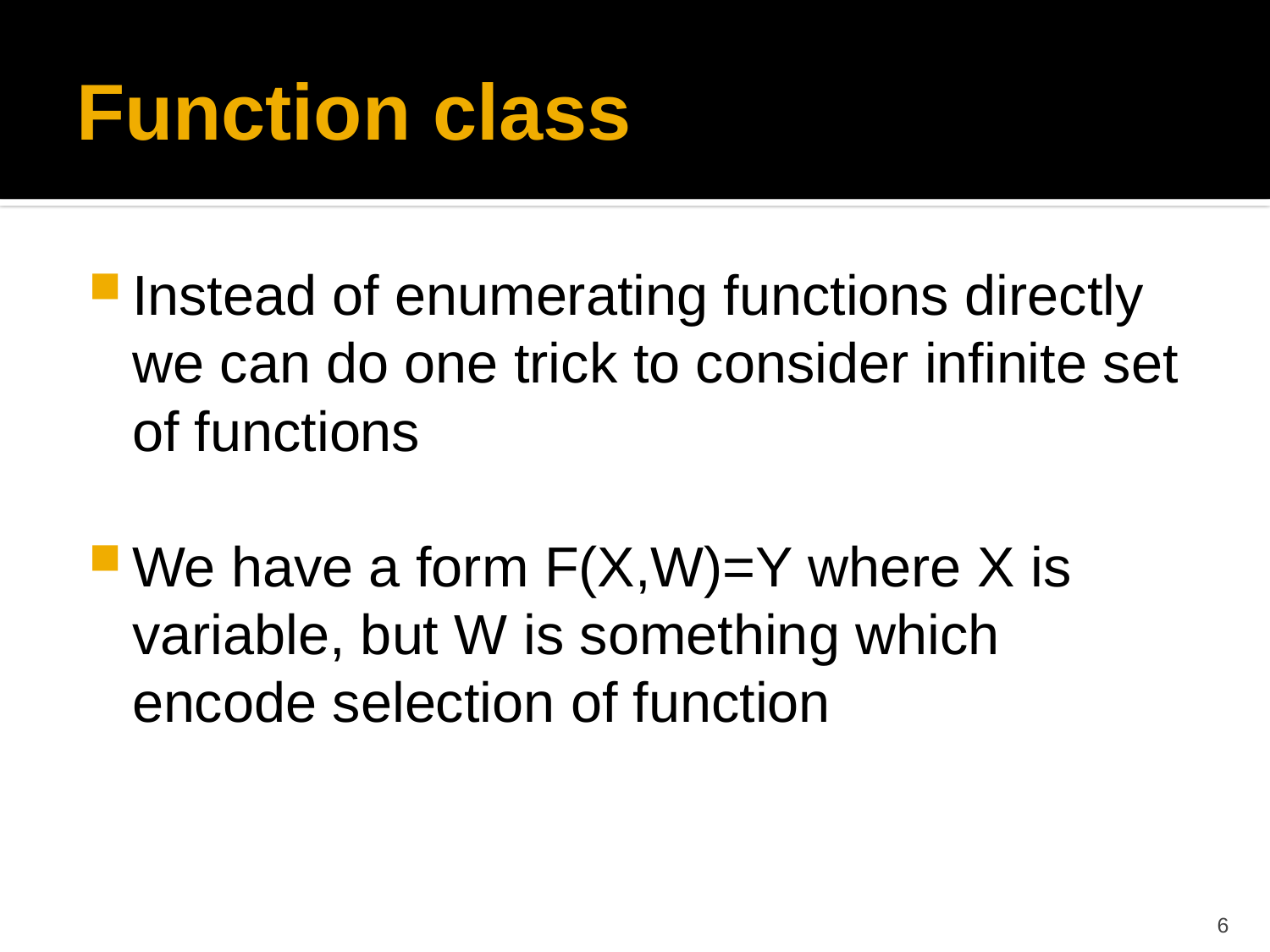

# Function class
Instead of enumerating functions directly we can do one trick to consider infinite set of functions

We have a form F(X,W)=Y where X is variable, but W is something which encode selection of function
6